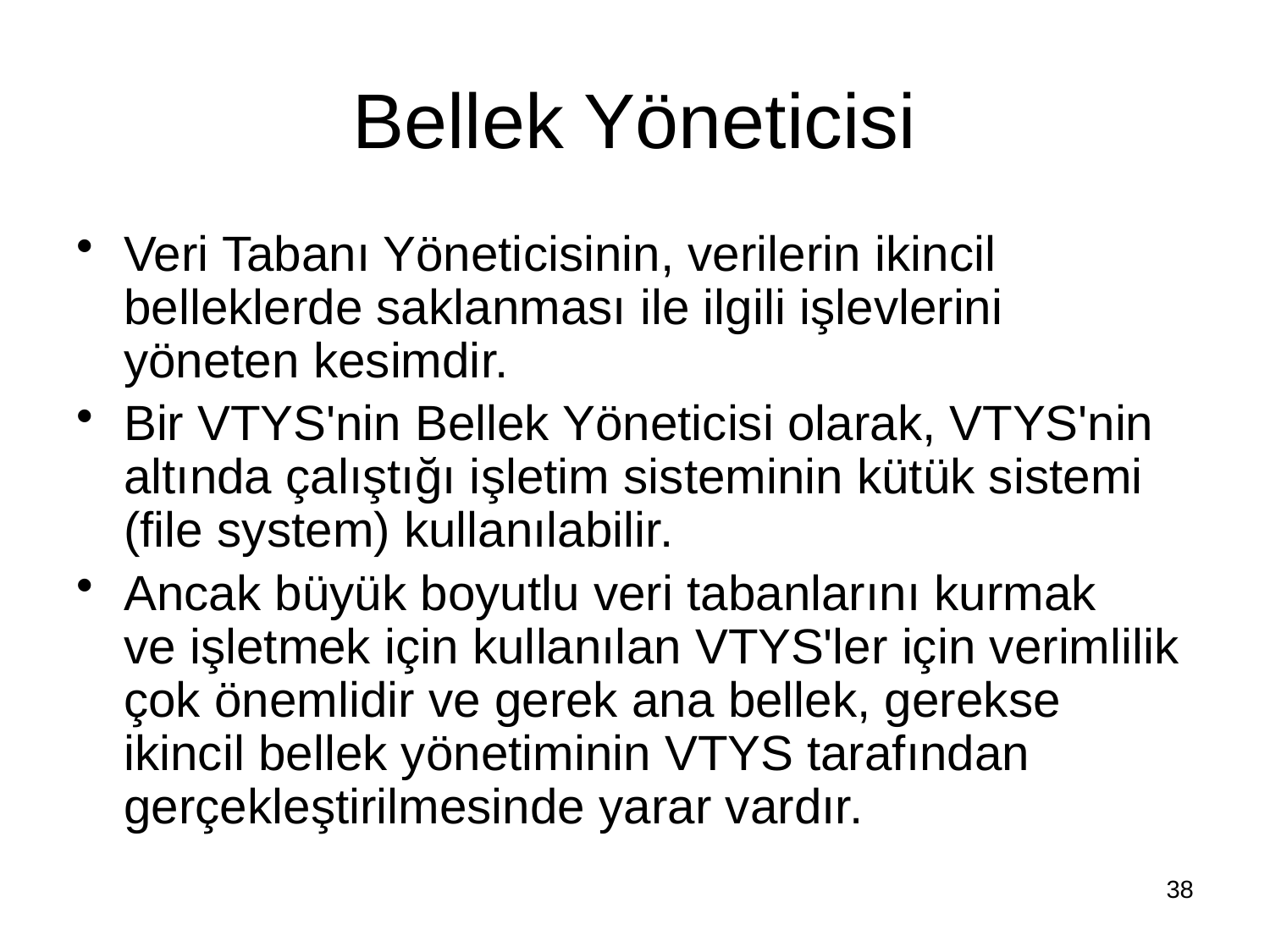

# Bellek Yöneticisi
Veri Tabanı Yöneticisinin, verilerin ikincil
belleklerde saklanması ile ilgili işlevlerini yöneten kesimdir.
Bir VTYS'nin Bellek Yöneticisi olarak, VTYS'nin altında çalıştığı işletim sisteminin kütük sistemi (file system) kullanılabilir.
Ancak büyük boyutlu veri tabanlarını kurmak
ve işletmek için kullanılan VTYS'ler için verimlilik çok önemlidir ve gerek ana bellek, gerekse ikincil bellek yönetiminin VTYS tarafından gerçekleştirilmesinde yarar vardır.
38